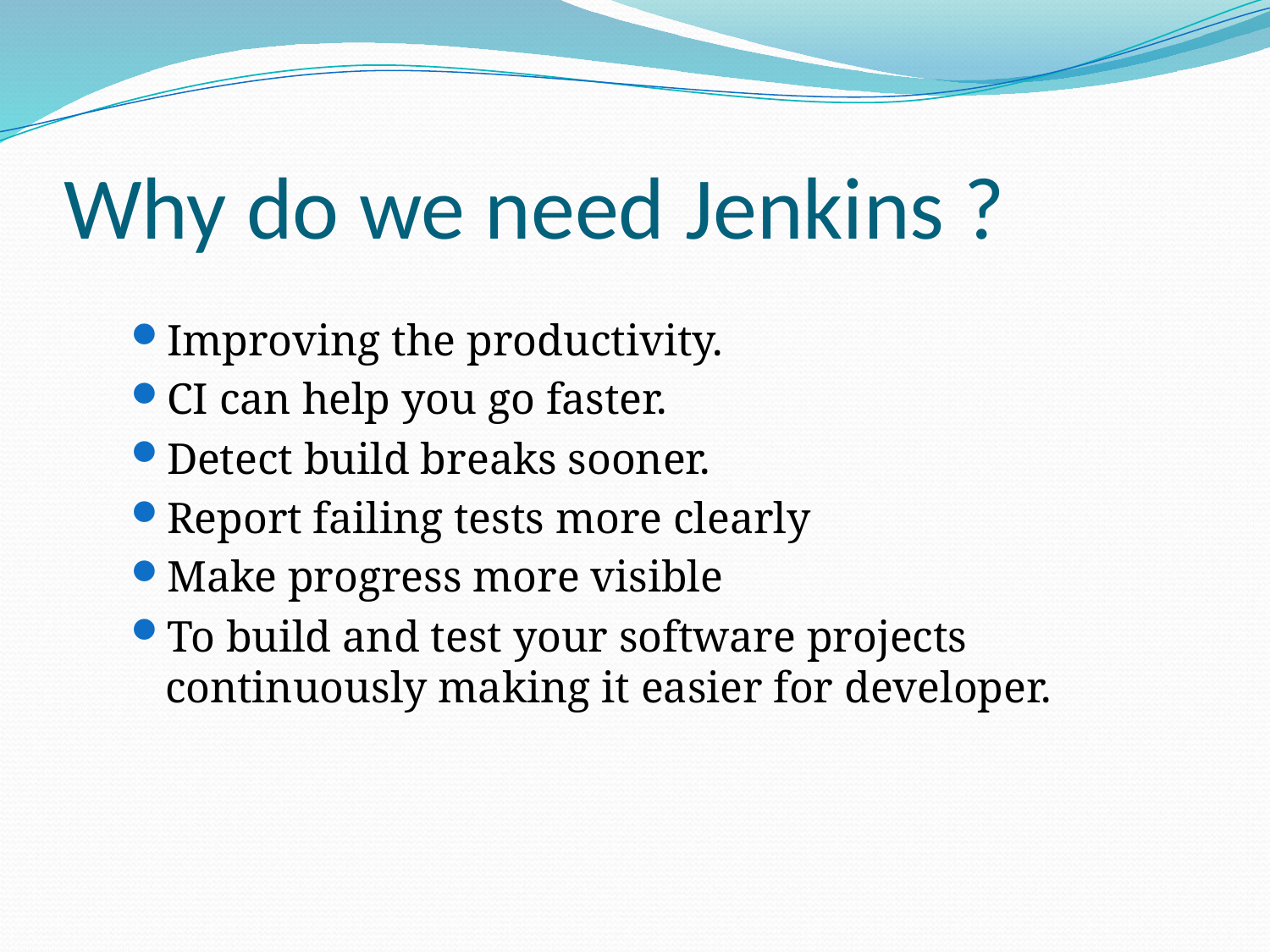

# Why do we need Jenkins ?
Improving the productivity.
CI can help you go faster.
Detect build breaks sooner.
Report failing tests more clearly
Make progress more visible
To build and test your software projects continuously making it easier for developer.